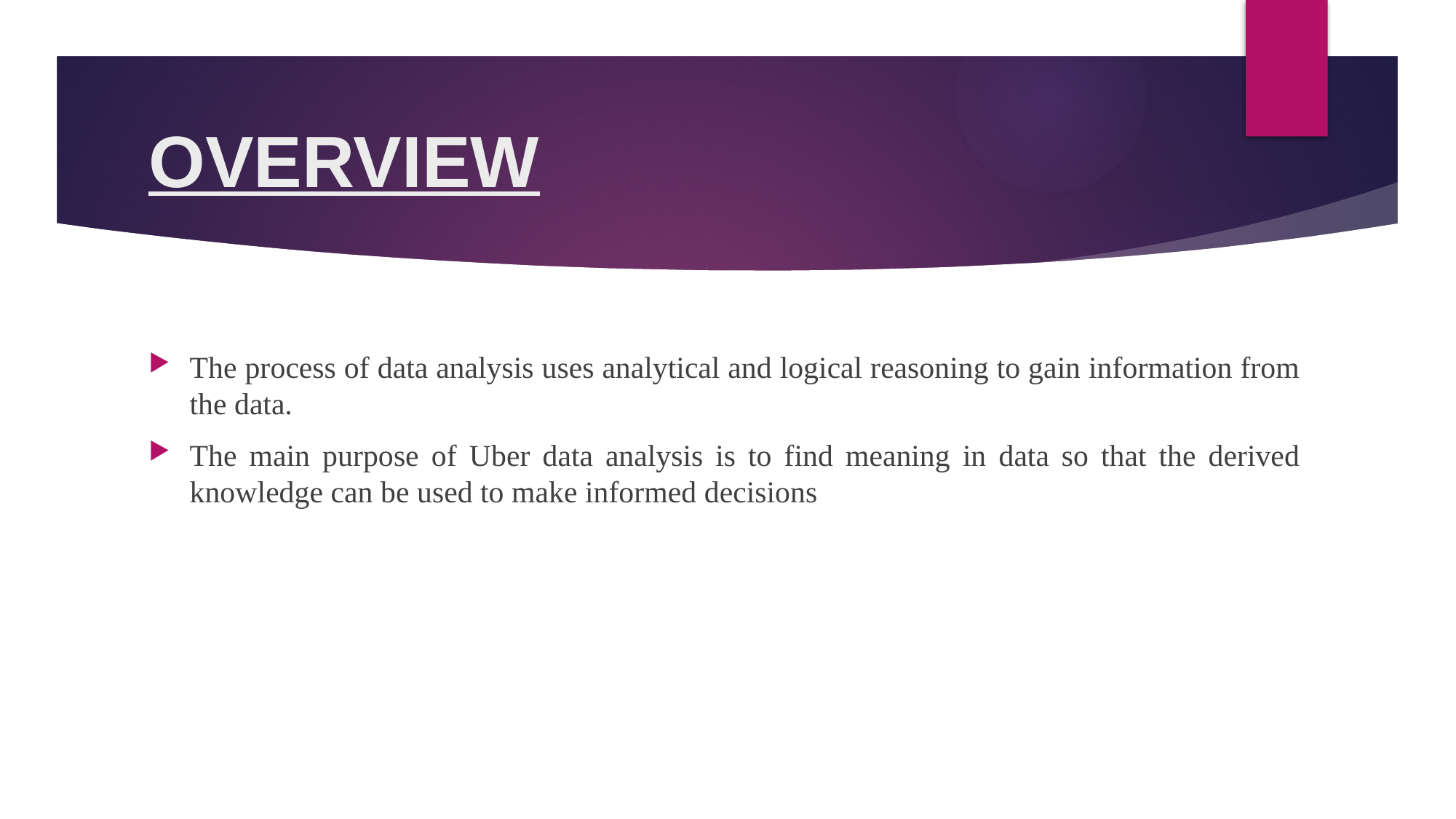

# OVERVIEW
The process of data analysis uses analytical and logical reasoning to gain information from the data.
The main purpose of Uber data analysis is to find meaning in data so that the derived knowledge can be used to make informed decisions